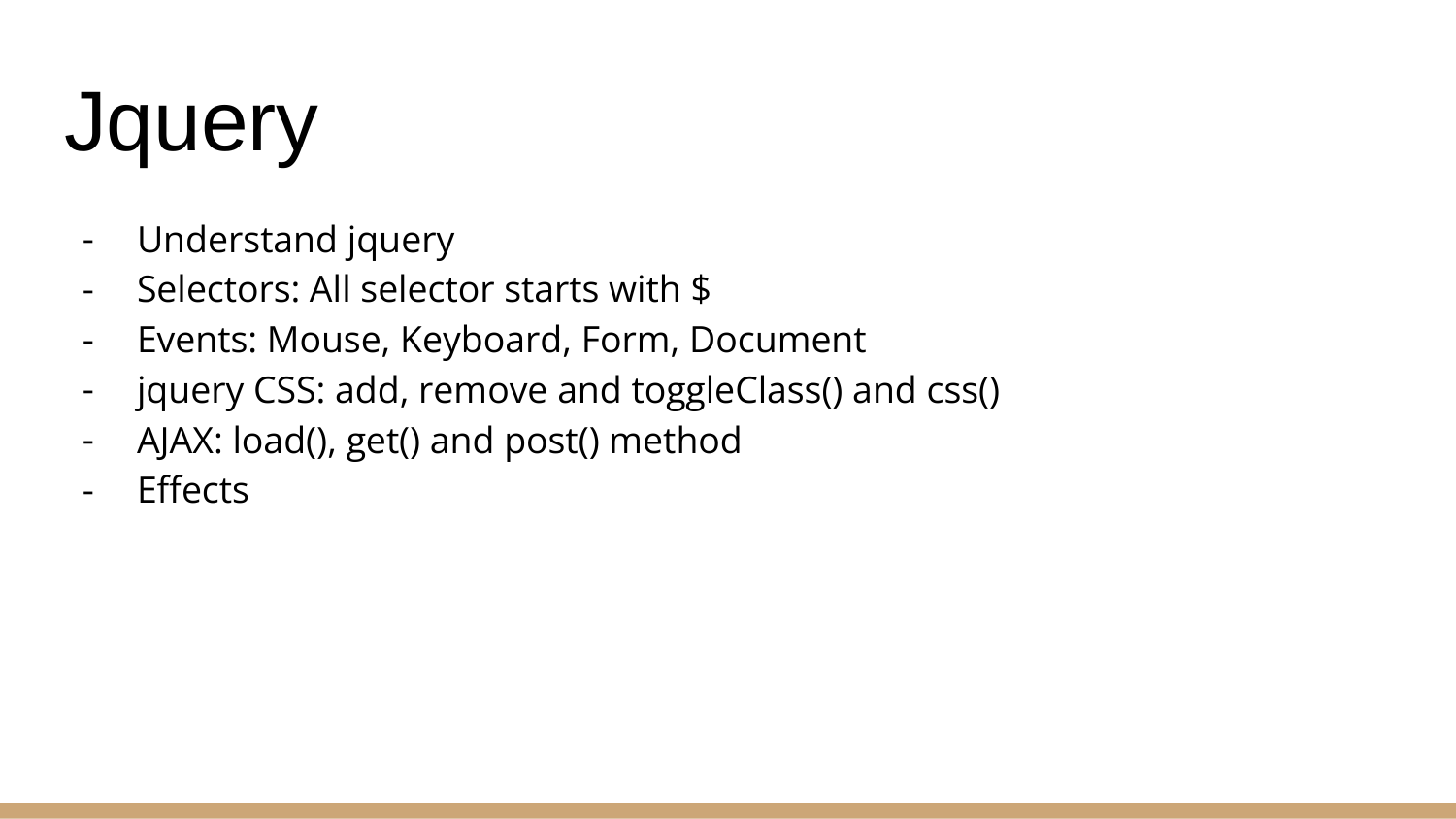

# Jquery
Understand jquery
Selectors: All selector starts with $
Events: Mouse, Keyboard, Form, Document
jquery CSS: add, remove and toggleClass() and css()
AJAX: load(), get() and post() method
Effects